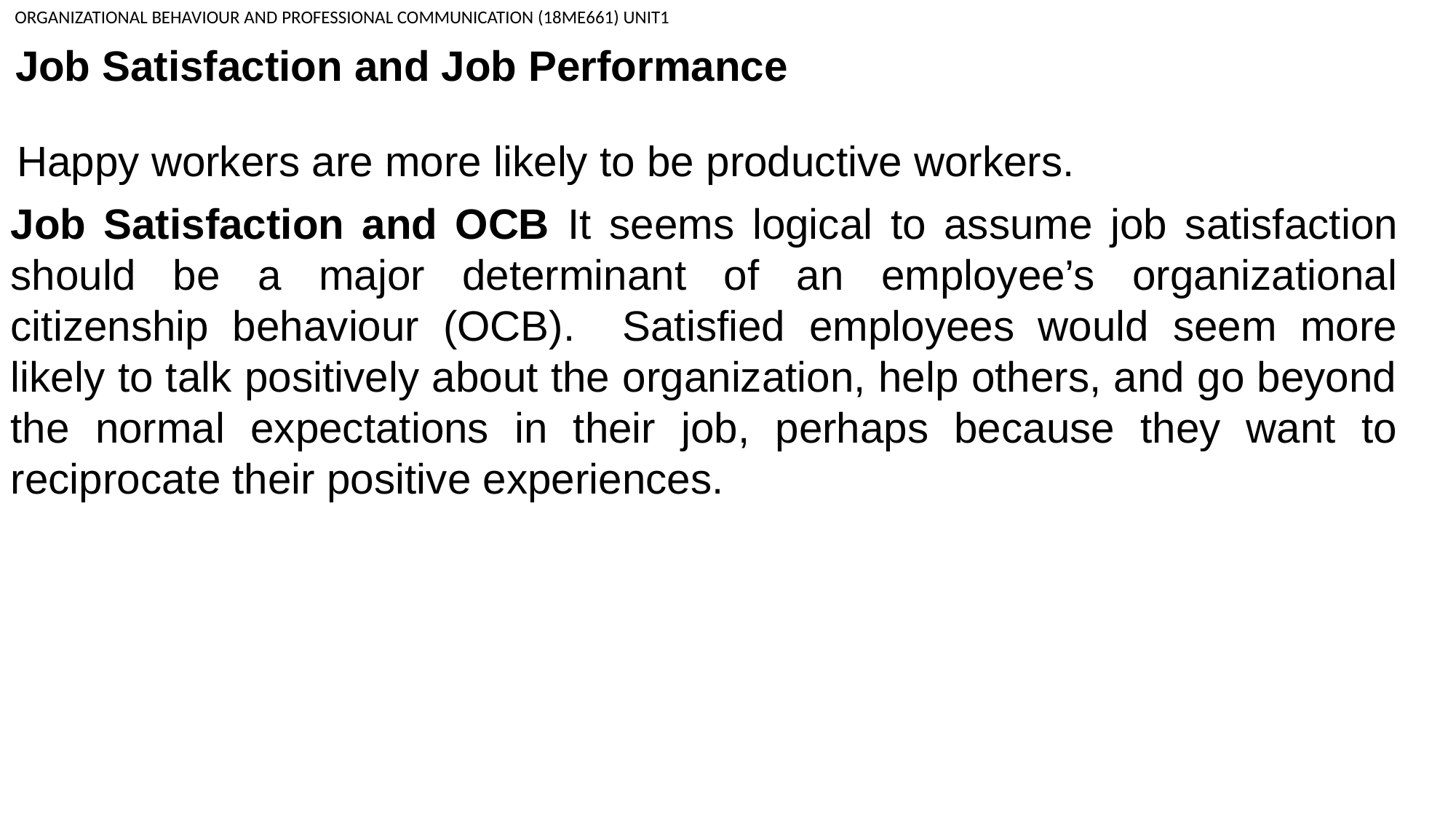

ORGANIZATIONAL BEHAVIOUR AND PROFESSIONAL COMMUNICATION (18ME661) UNIT1
Job Satisfaction and Job Performance
Happy workers are more likely to be productive workers.
Job Satisfaction and OCB It seems logical to assume job satisfaction should be a major determinant of an employee’s organizational citizenship behaviour (OCB).  Satisfied employees would seem more likely to talk positively about the organization, help others, and go beyond the normal expectations in their job, perhaps because they want to reciprocate their positive experiences.